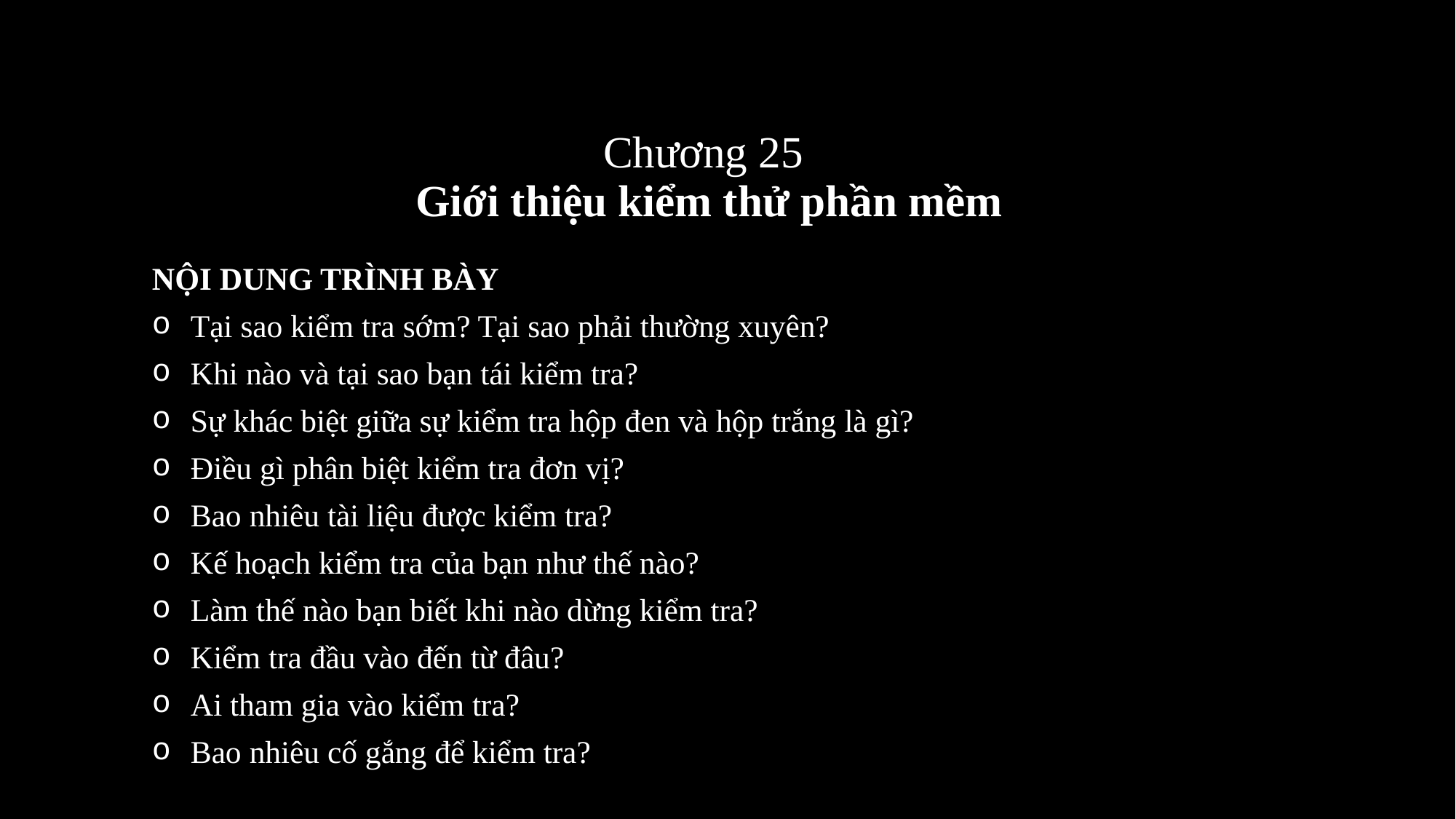

# Chương 25 Giới thiệu kiểm thử phần mềm
NỘI DUNG TRÌNH BÀY
Tại sao kiểm tra sớm? Tại sao phải thường xuyên?
Khi nào và tại sao bạn tái kiểm tra?
Sự khác biệt giữa sự kiểm tra hộp đen và hộp trắng là gì?
Điều gì phân biệt kiểm tra đơn vị?
Bao nhiêu tài liệu được kiểm tra?
Kế hoạch kiểm tra của bạn như thế nào?
Làm thế nào bạn biết khi nào dừng kiểm tra?
Kiểm tra đầu vào đến từ đâu?
Ai tham gia vào kiểm tra?
Bao nhiêu cố gắng để kiểm tra?